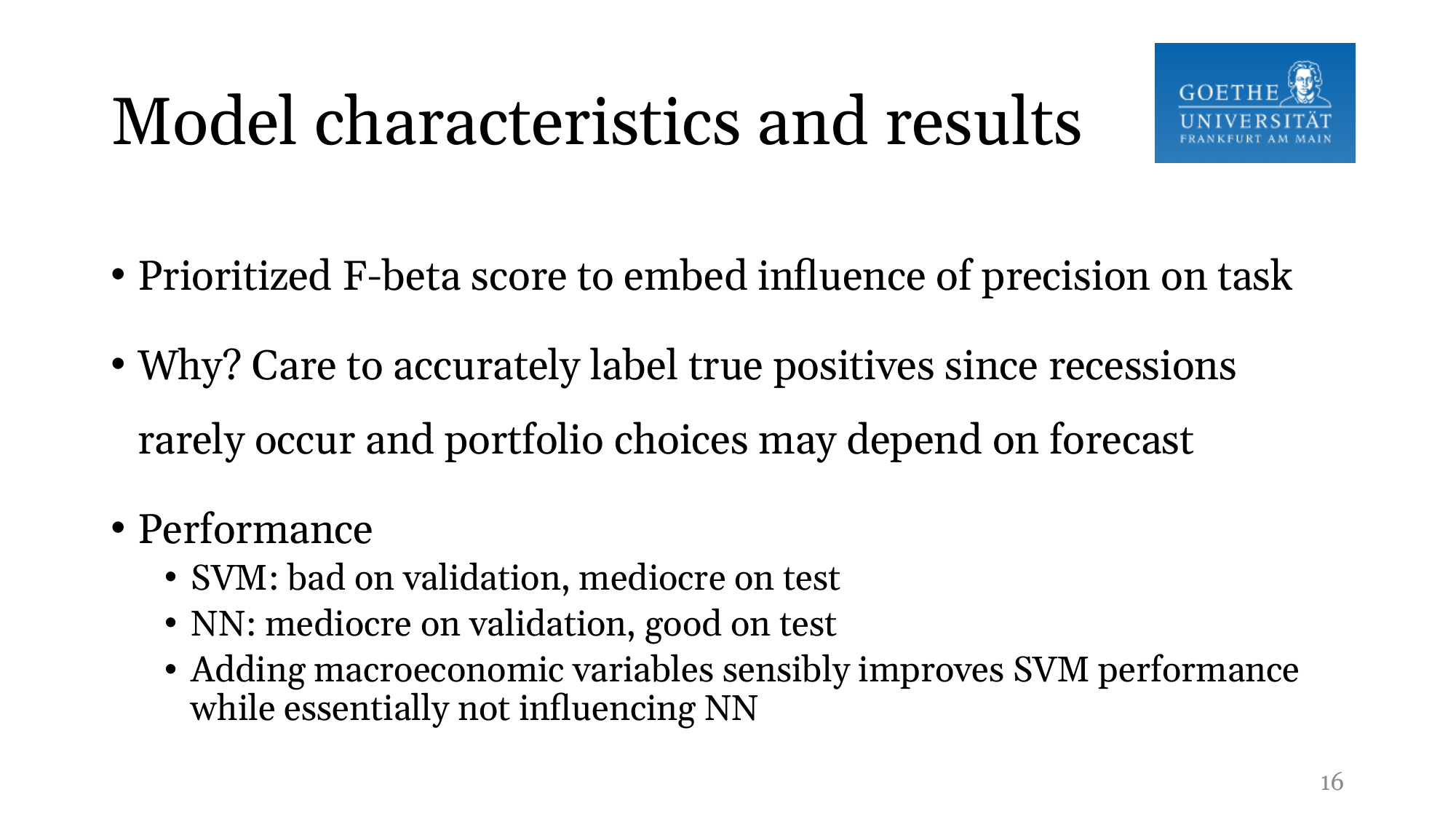

# Model characteristics and results
Prioritized F-beta score to embed influence of precision on task
Why? Care to accurately label true positives since recessions rarely occur and portfolio choices may depend on forecast
Performance
SVM: bad on validation, mediocre on test
NN: mediocre on validation, good on test
Adding macroeconomic variables sensibly improves SVM performance while essentially not influencing NN
16